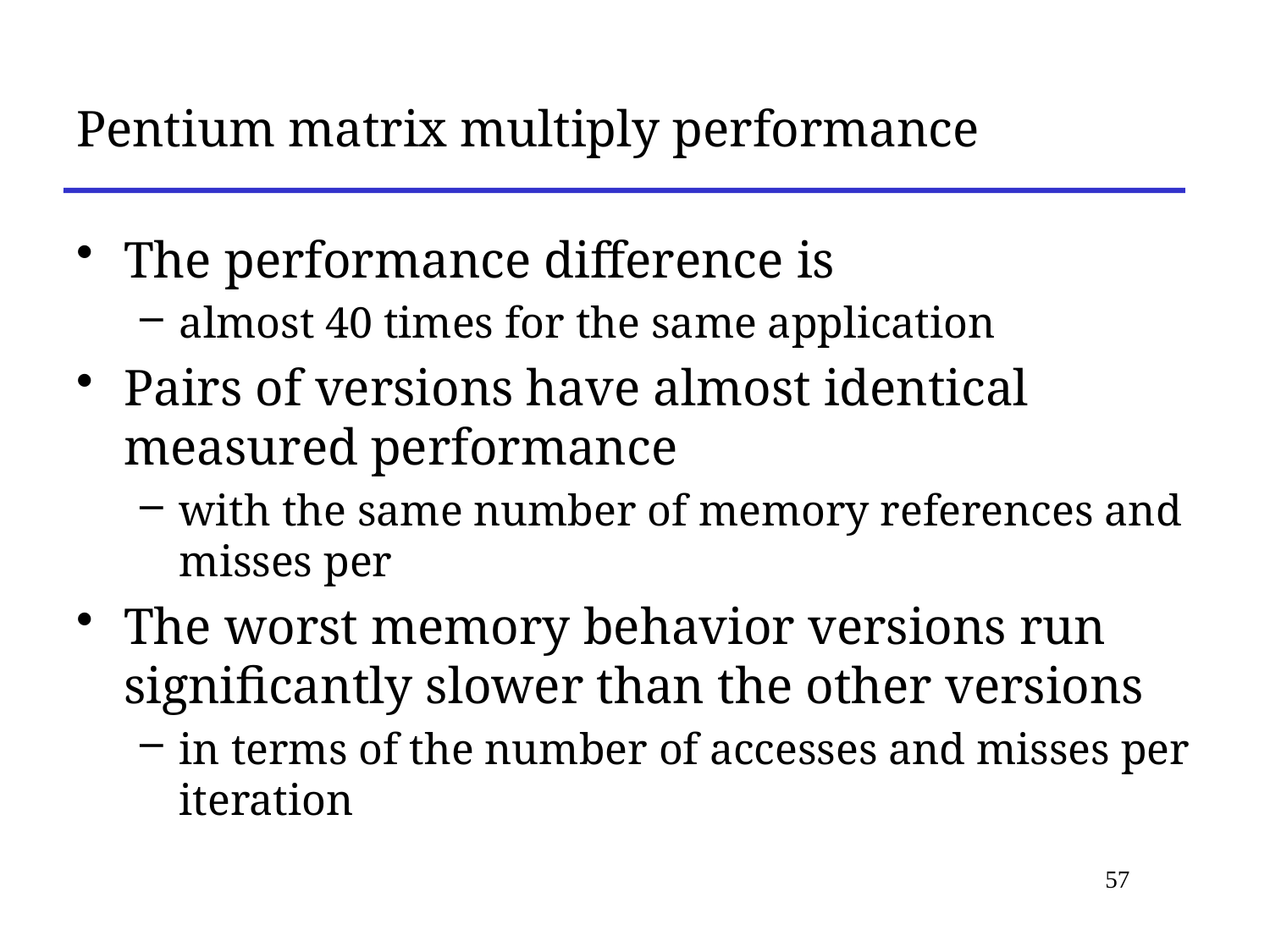

# Pentium matrix multiply performance
The performance difference is
almost 40 times for the same application
Pairs of versions have almost identical measured performance
with the same number of memory references and misses per
The worst memory behavior versions run significantly slower than the other versions
in terms of the number of accesses and misses per iteration
57